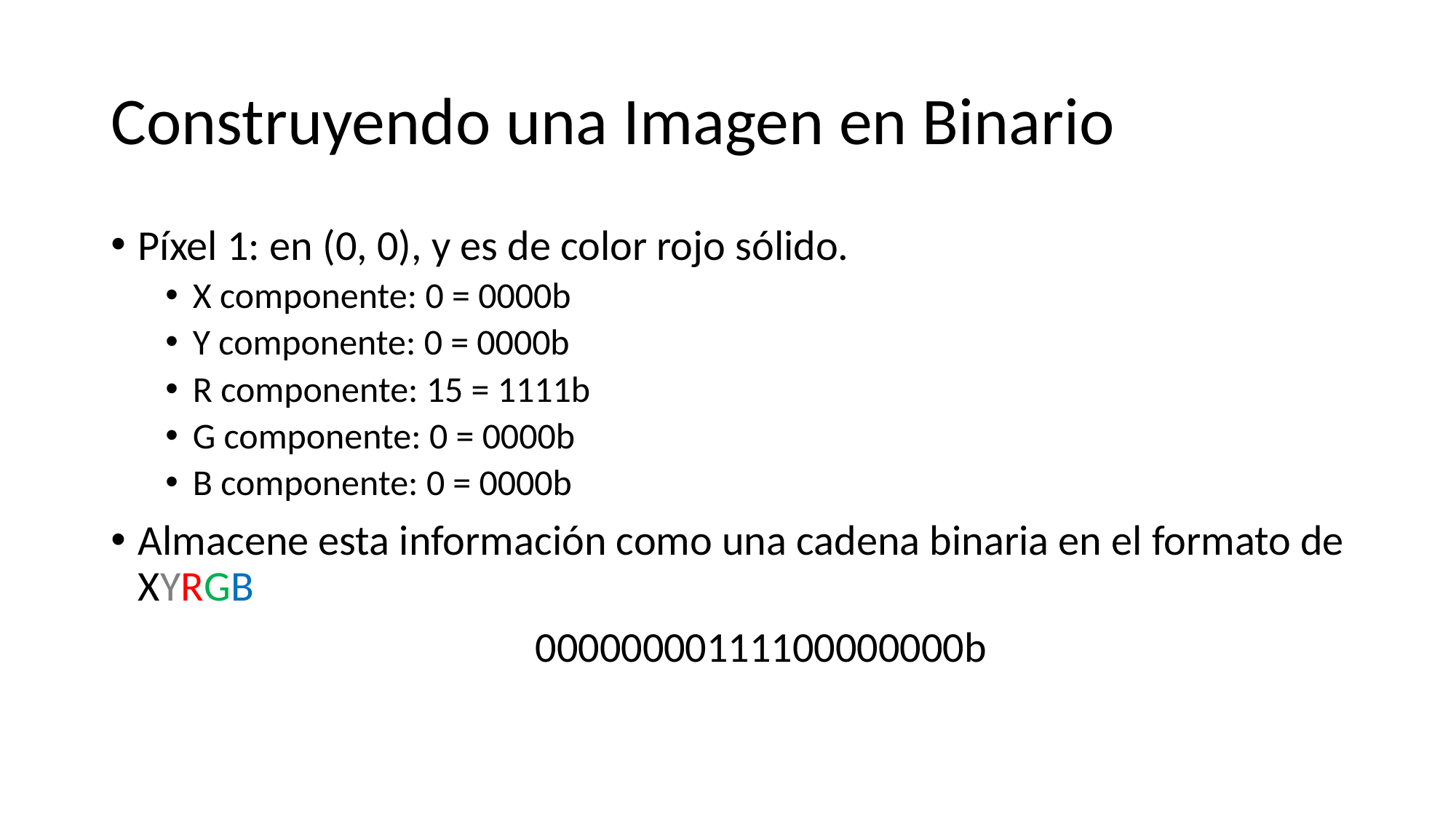

# Construyendo una Imagen en Binario
Píxel 1: en (0, 0), y es de color rojo sólido.
X componente: 0 = 0000b
Y componente: 0 = 0000b
R componente: 15 = 1111b
G componente: 0 = 0000b
B componente: 0 = 0000b
Almacene esta información como una cadena binaria en el formato de XYRGB
00000000111100000000b